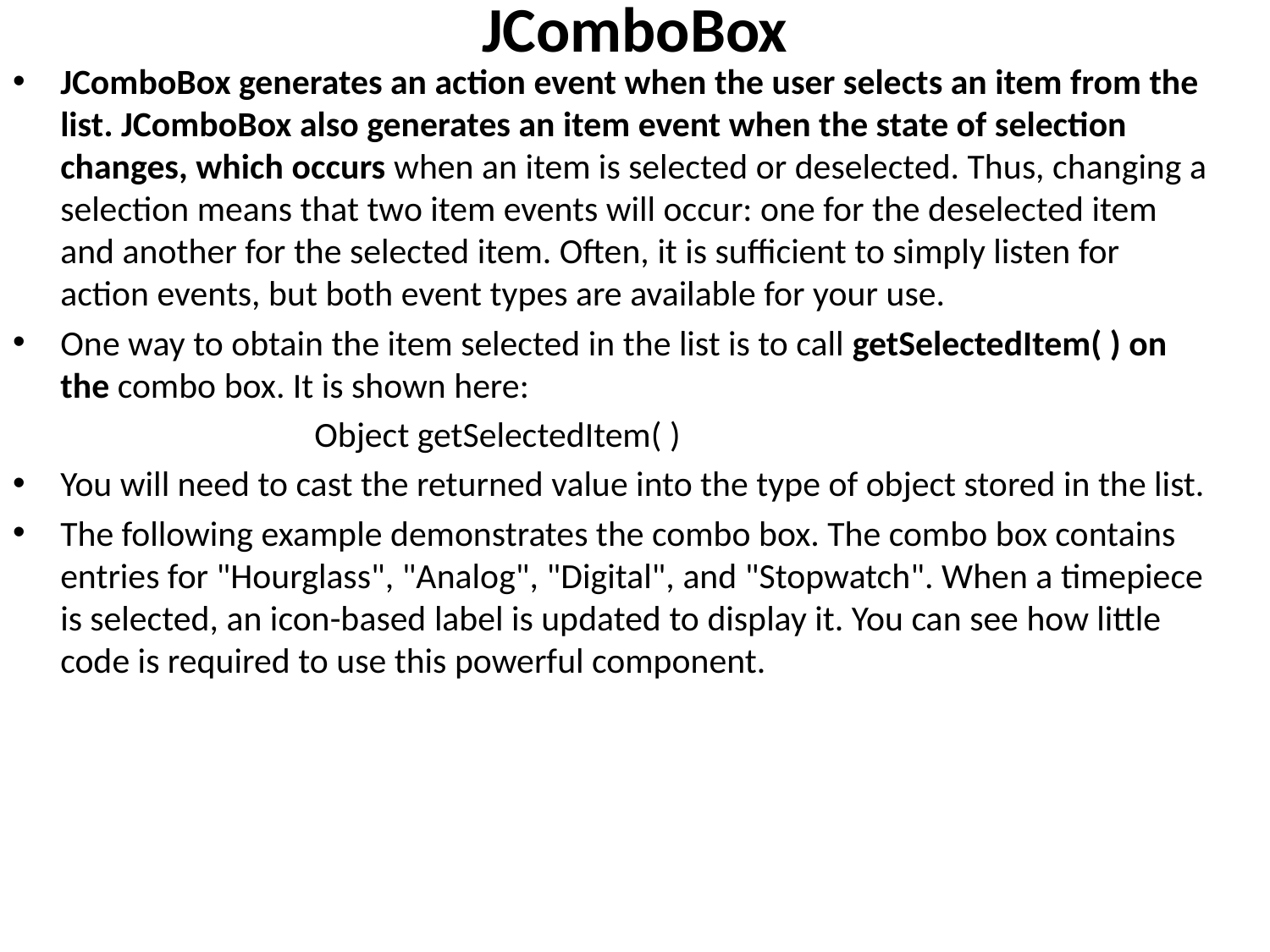

# JComboBox
JComboBox generates an action event when the user selects an item from the list. JComboBox also generates an item event when the state of selection changes, which occurs when an item is selected or deselected. Thus, changing a selection means that two item events will occur: one for the deselected item and another for the selected item. Often, it is sufficient to simply listen for action events, but both event types are available for your use.
One way to obtain the item selected in the list is to call getSelectedItem( ) on the combo box. It is shown here:
			Object getSelectedItem( )
You will need to cast the returned value into the type of object stored in the list.
The following example demonstrates the combo box. The combo box contains entries for "Hourglass", "Analog", "Digital", and "Stopwatch". When a timepiece is selected, an icon-based label is updated to display it. You can see how little code is required to use this powerful component.